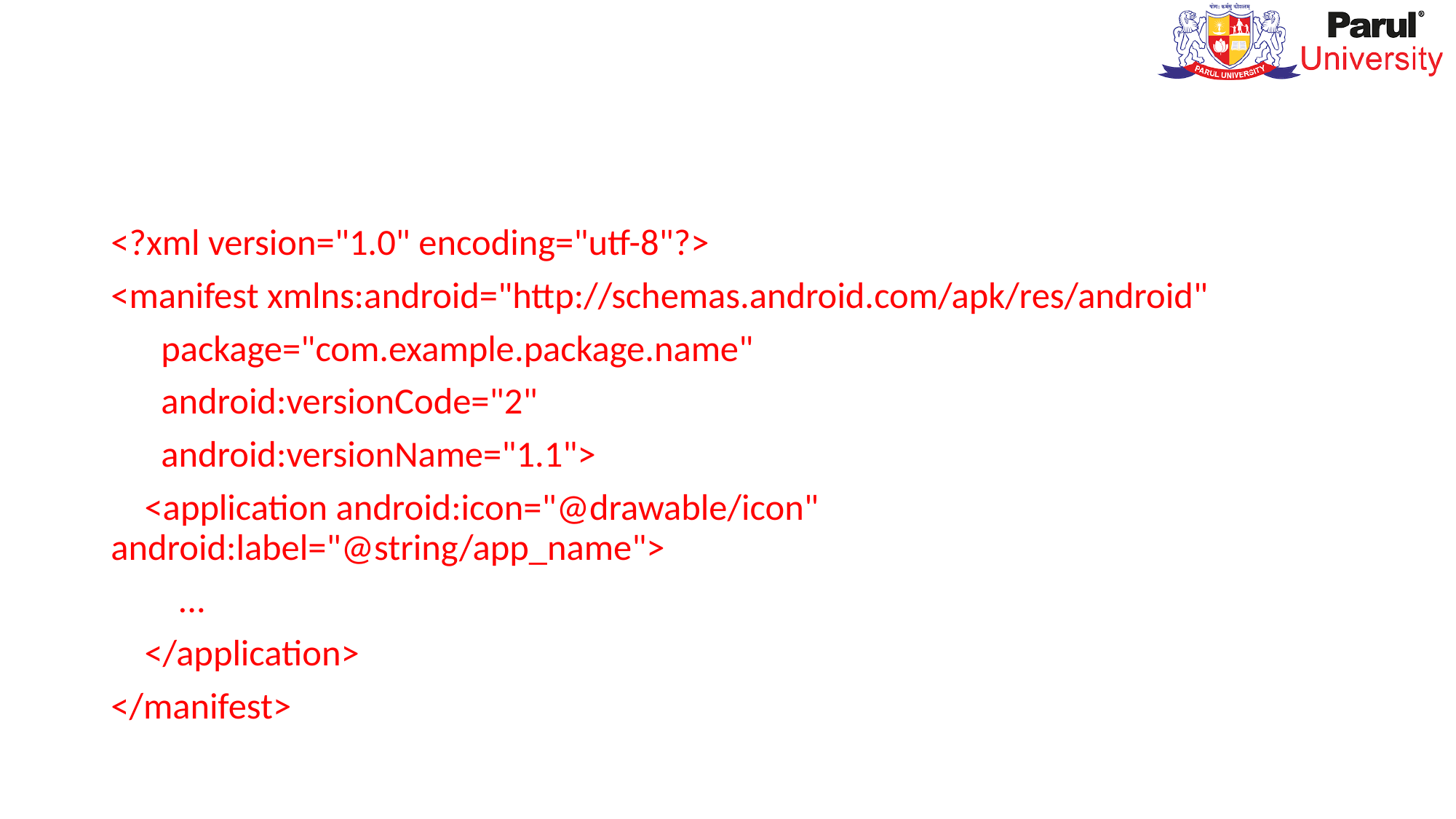

#
<?xml version="1.0" encoding="utf-8"?>
<manifest xmlns:android="http://schemas.android.com/apk/res/android"
      package="com.example.package.name"
      android:versionCode="2"
      android:versionName="1.1">
    <application android:icon="@drawable/icon" android:label="@string/app_name">
        ...
    </application>
</manifest>